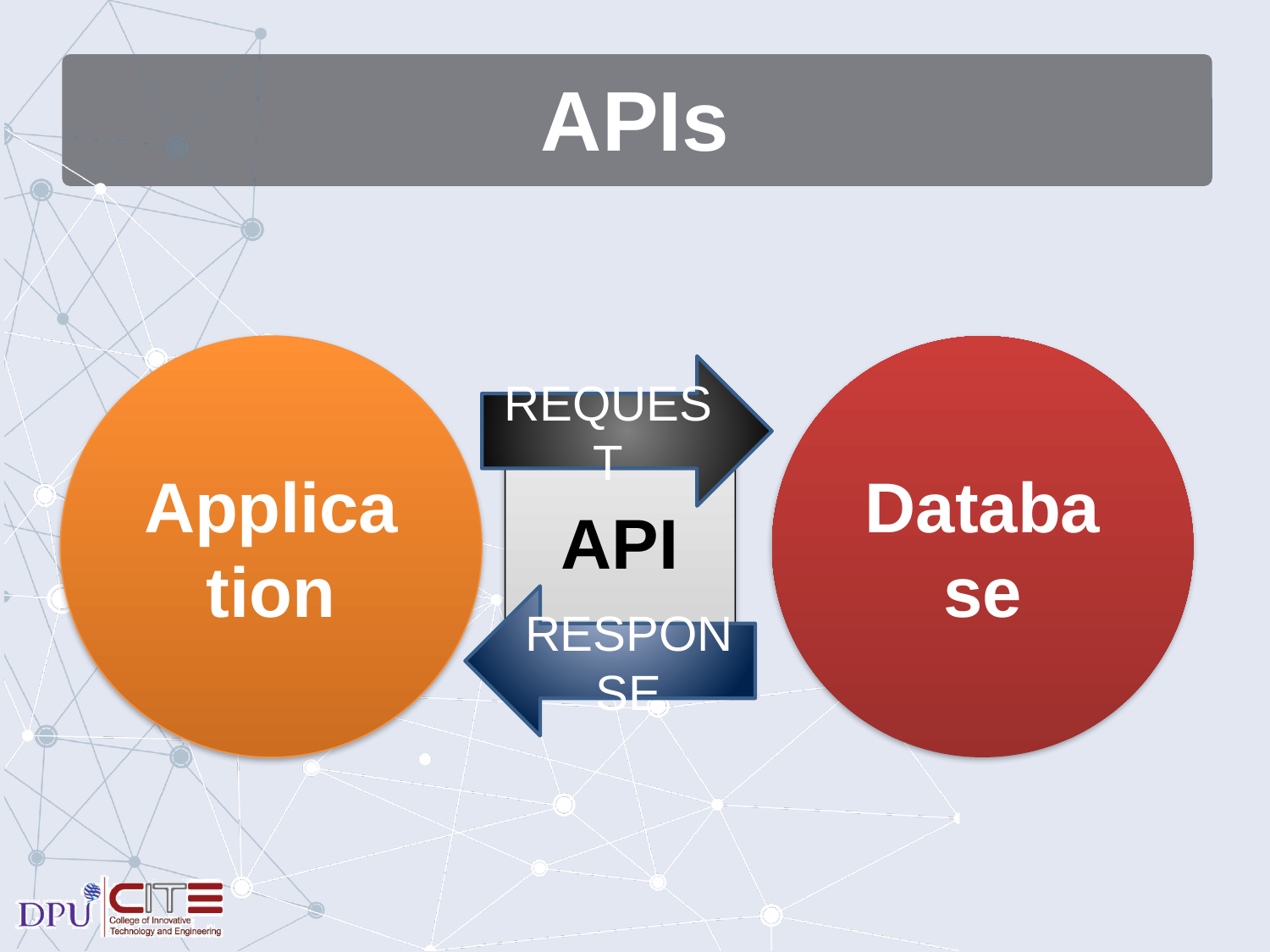

# APIs
Application
Database
REQUEST
API
RESPONSE